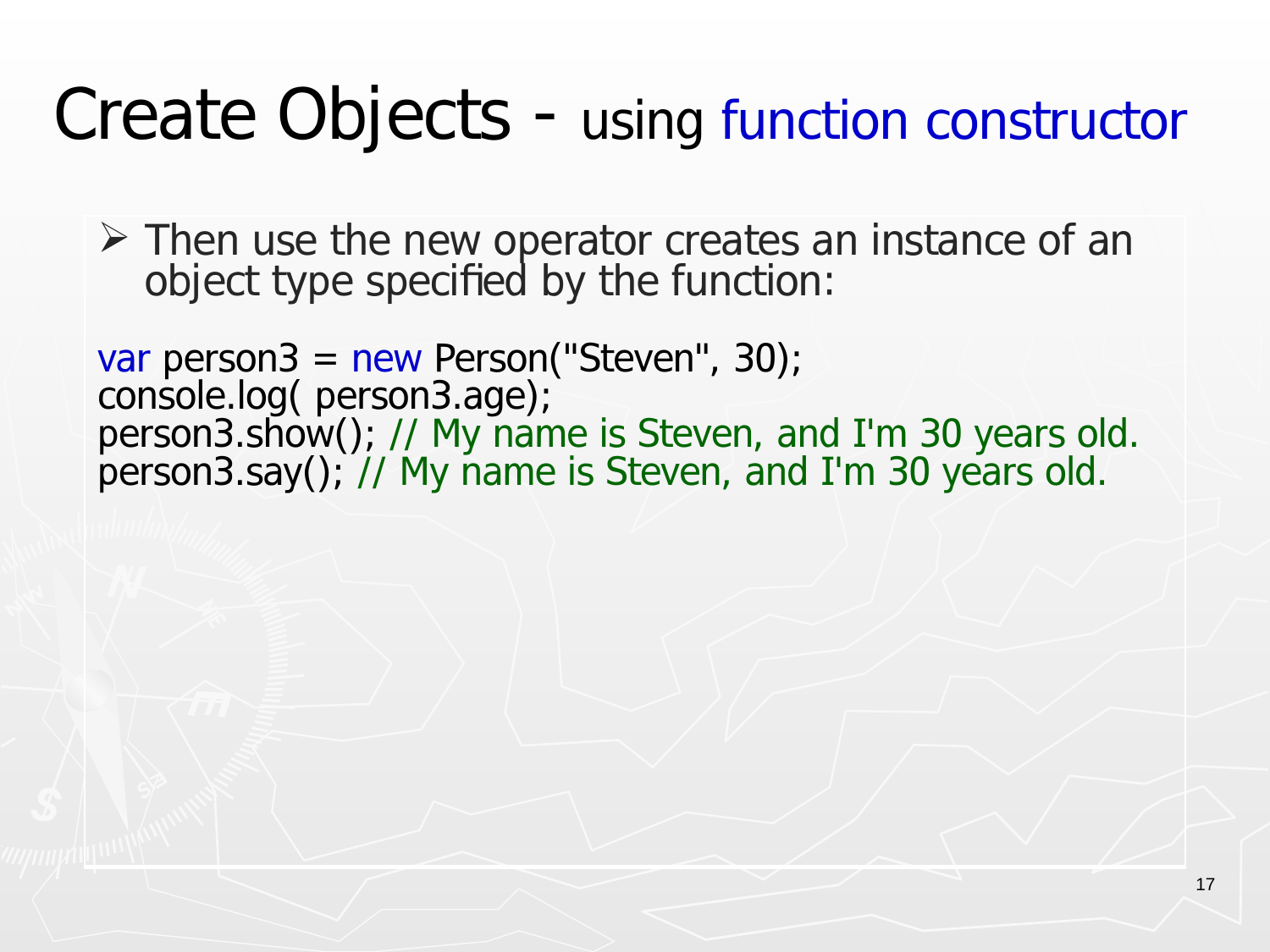

# Create Objects - using function constructor
| Then use the new operator creates an instance of an object type specified by the function: var person3 = new Person("Steven", 30); console.log( person3.age); person3.show(); // My name is Steven, and I'm 30 years old. person3.say(); // My name is Steven, and I'm 30 years old. |
| --- |
17